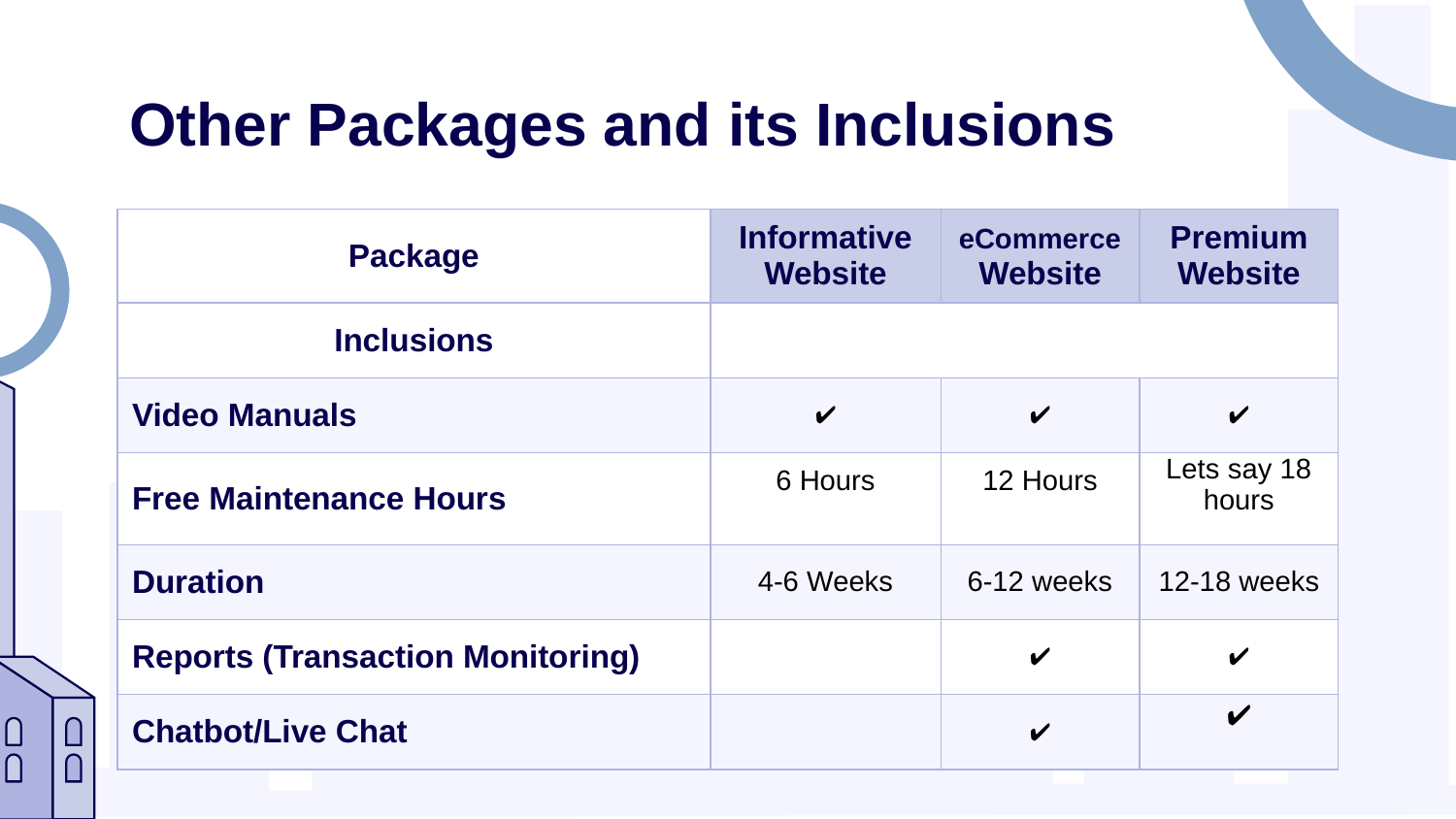

# Other Packages and its Inclusions
| Package | Informative Website | eCommerce Website | Premium Website |
| --- | --- | --- | --- |
| Inclusions |  |  |  |
| Video Manuals | ✔ | ✔ | ✔ |
| Free Maintenance Hours | 6 Hours | 12 Hours | Lets say 18 hours |
| Duration | 4-6 Weeks | 6-12 weeks | 12-18 weeks |
| Reports (Transaction Monitoring) |  | ✔ | ✔ |
| Chatbot/Live Chat |  | ✔ | ✔ |